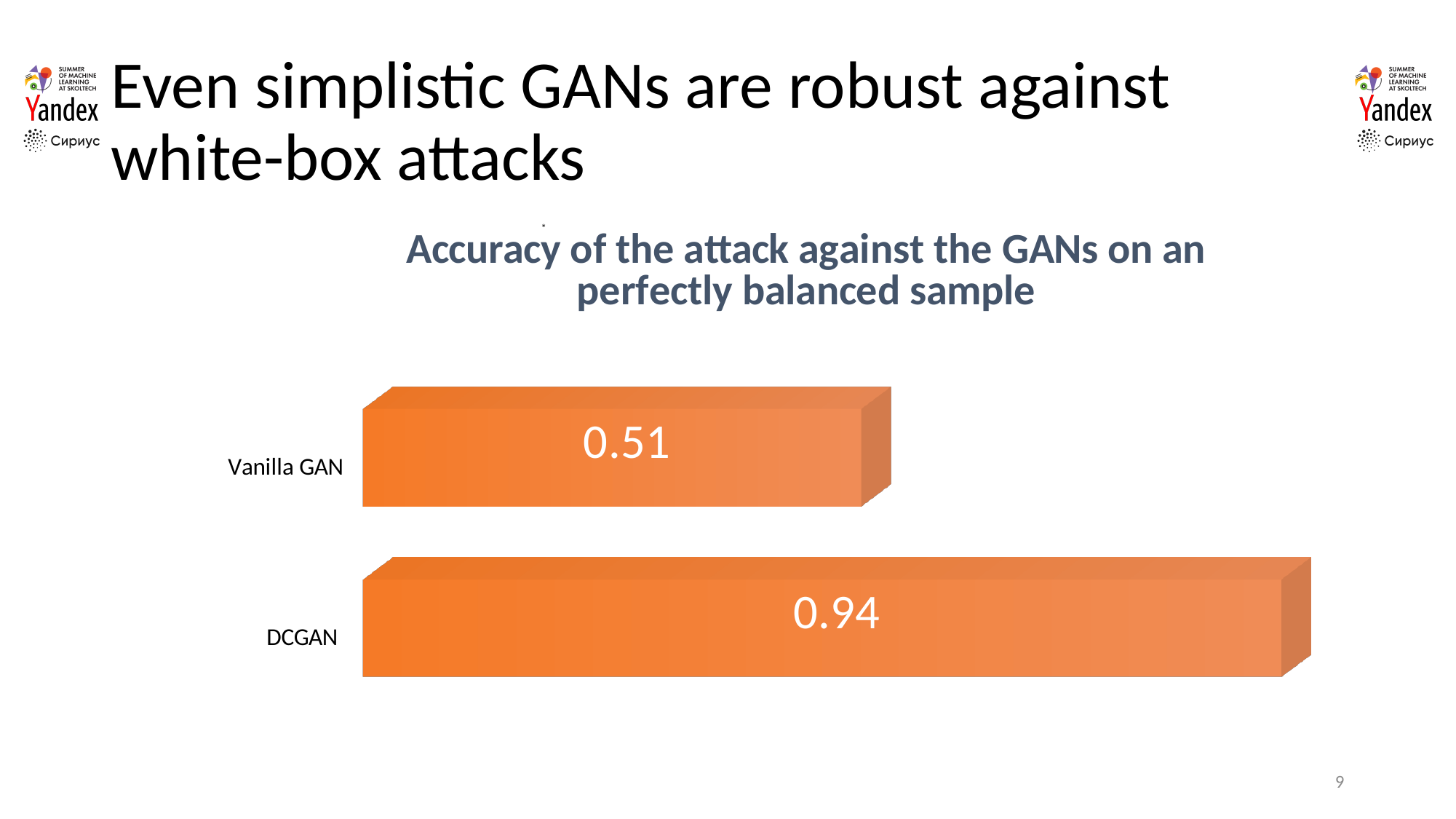

# Even simplistic GANs are robust against white-box attacks

[unsupported chart]

*
9